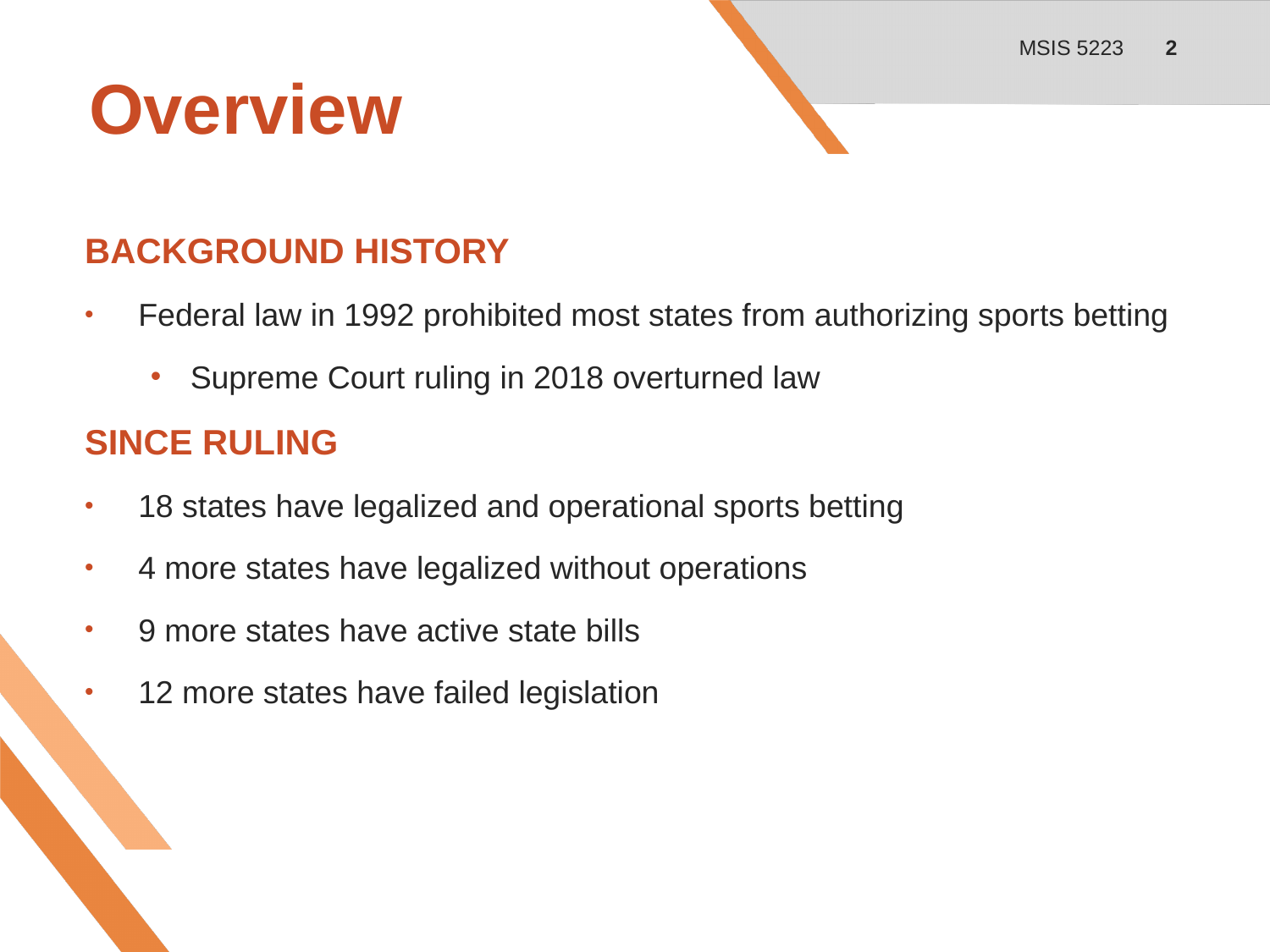

MSIS 5223
2
# Overview
BACKGROUND HISTORY
Federal law in 1992 prohibited most states from authorizing sports betting
Supreme Court ruling in 2018 overturned law
SINCE RULING
18 states have legalized and operational sports betting
4 more states have legalized without operations
9 more states have active state bills
12 more states have failed legislation